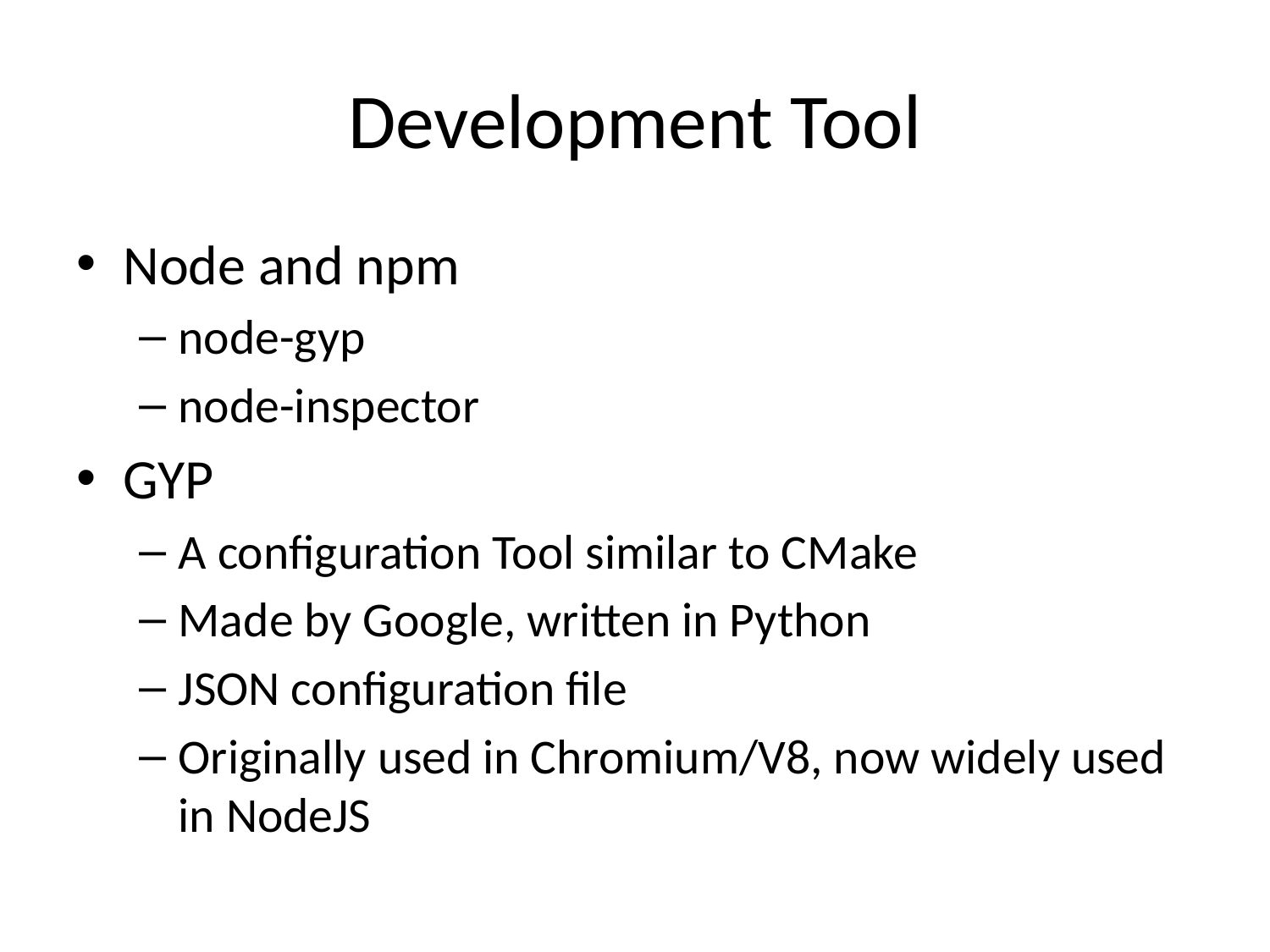

# Development Tool
Node and npm
node-gyp
node-inspector
GYP
A configuration Tool similar to CMake
Made by Google, written in Python
JSON configuration file
Originally used in Chromium/V8, now widely used in NodeJS